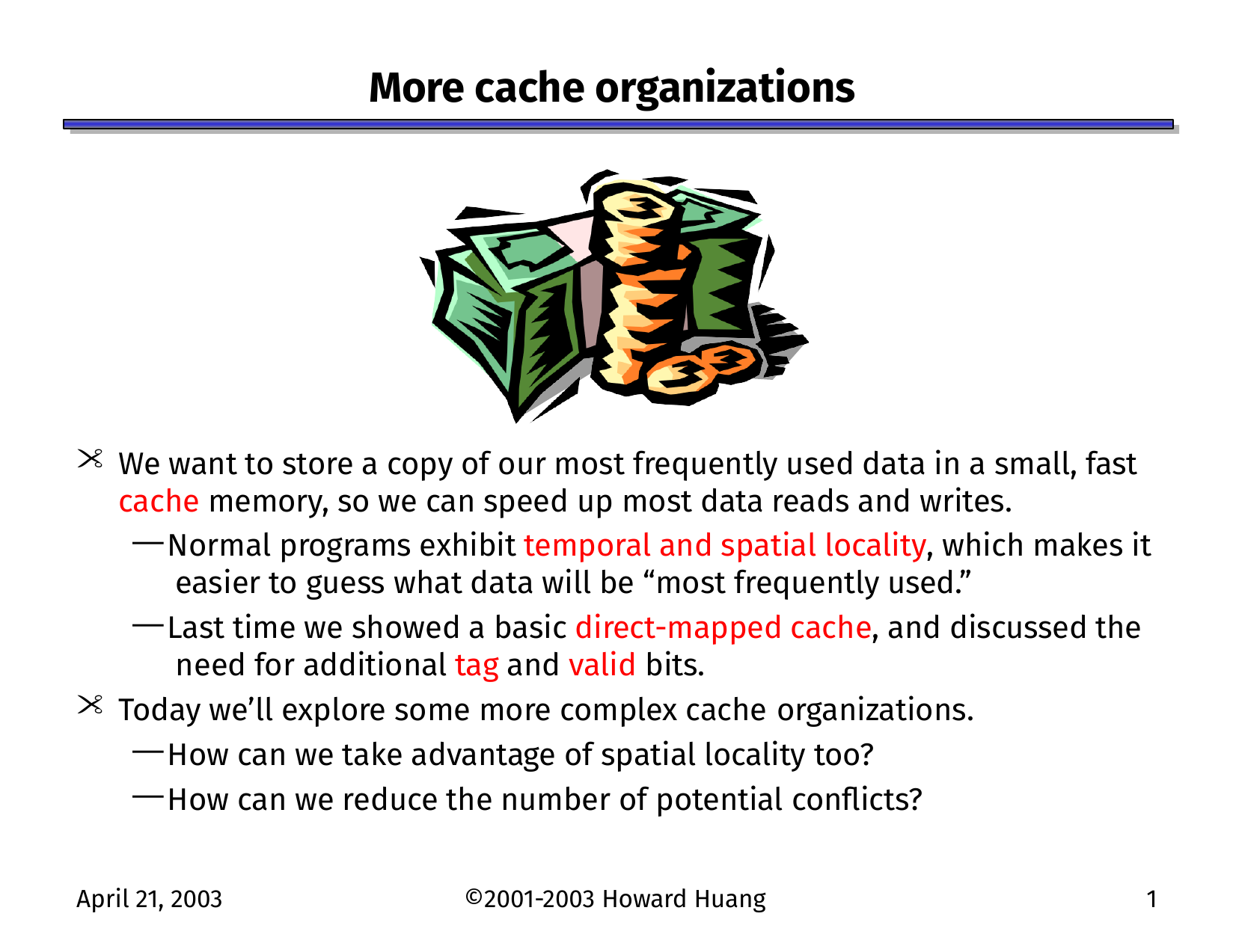

# More cache organizations

We want to store a copy of our most frequently used data in a small, fast  cache memory, so we can speed up most data reads and writes.
Normal programs exhibit temporal and spatial locality, which makes it  easier to guess what data will be “most frequently used.”
Last time we showed a basic direct-mapped cache, and discussed the  need for additional tag and valid bits.
Today we’ll explore some more complex cache organizations.
How can we take advantage of spatial locality too?
How can we reduce the number of potential conflicts?
April 21, 2003
©2001-2003 Howard Huang
1